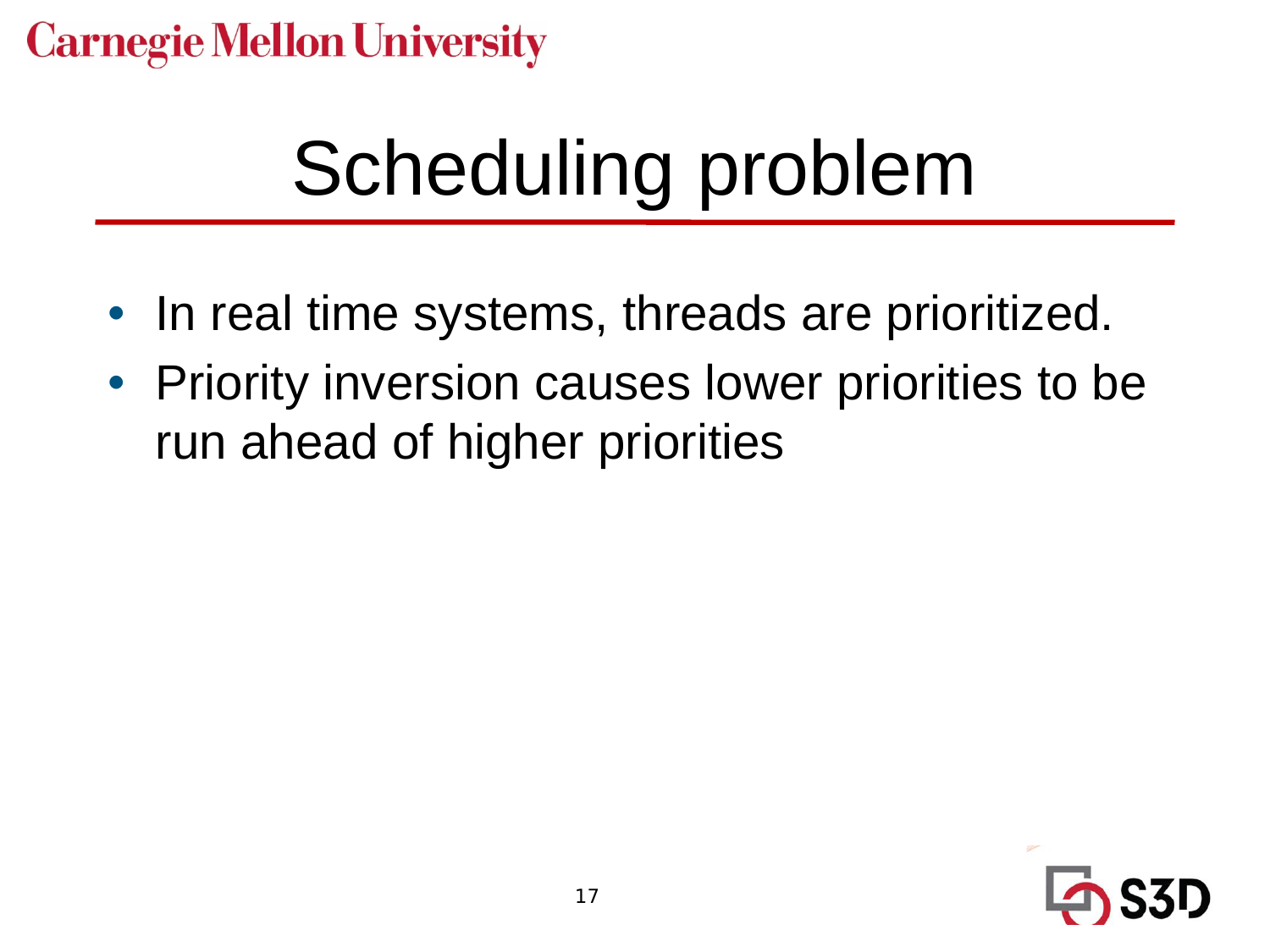

# Scheduling problem
In real time systems, threads are prioritized.
Priority inversion causes lower priorities to be run ahead of higher priorities